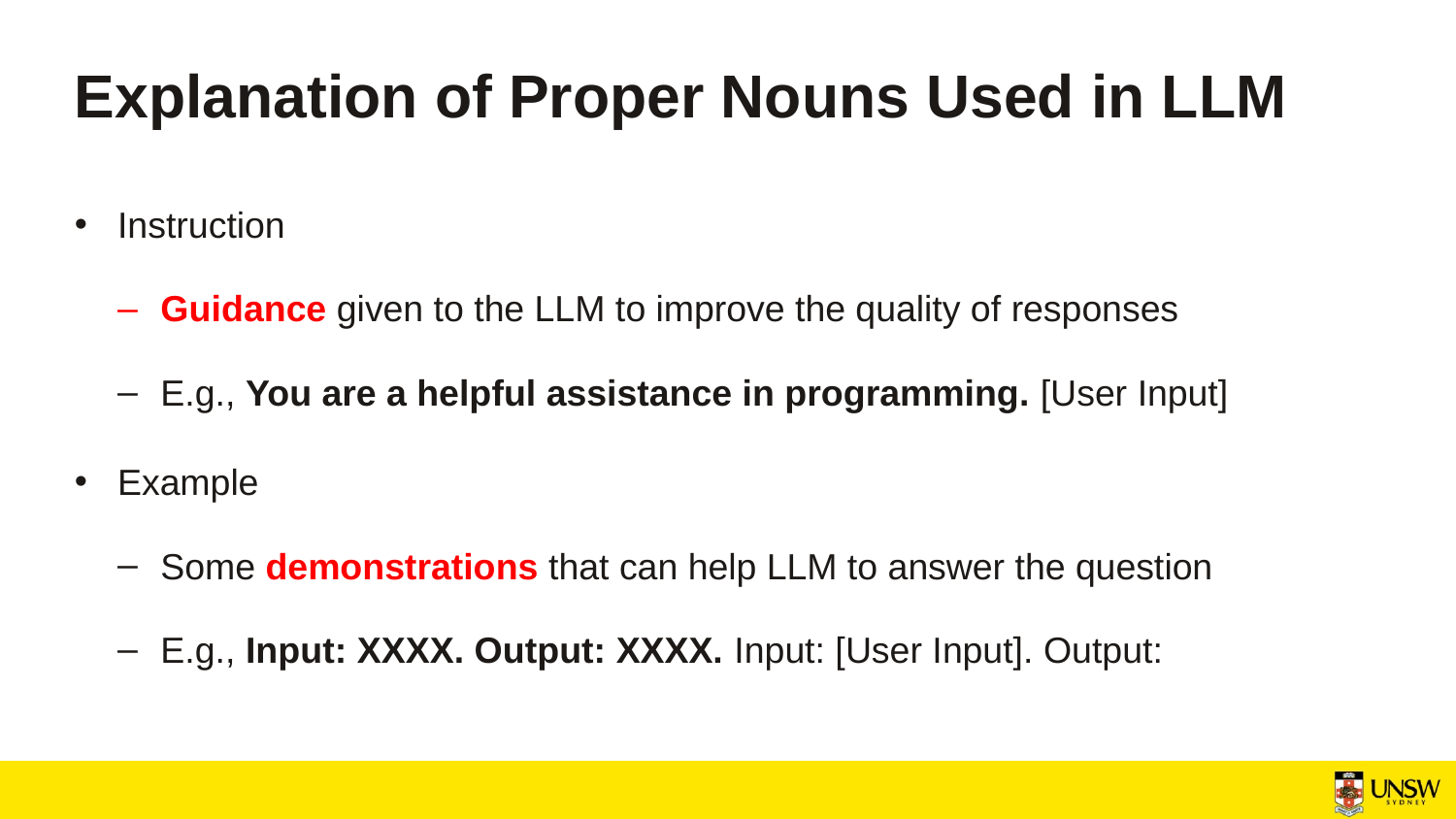

# Explanation of Proper Nouns Used in LLM
Instruction
Guidance given to the LLM to improve the quality of responses
E.g., You are a helpful assistance in programming. [User Input]
Example
Some demonstrations that can help LLM to answer the question
E.g., Input: XXXX. Output: XXXX. Input: [User Input]. Output: